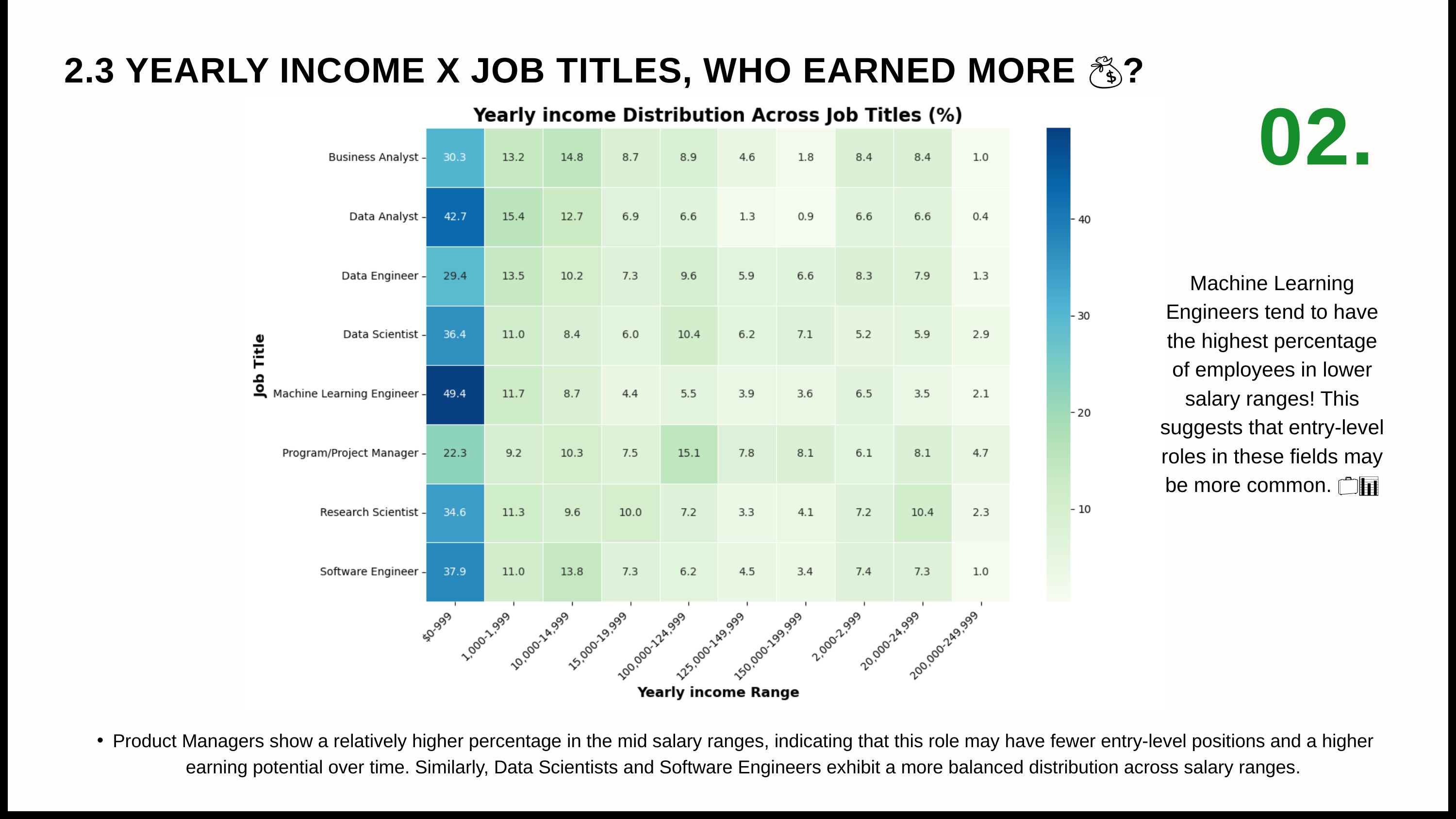

2.3 YEARLY INCOME X JOB TITLES, WHO EARNED MORE 💰?
02.

Machine Learning Engineers tend to have the highest percentage of employees in lower salary ranges! This suggests that entry-level roles in these fields may be more common. 💼📊

Product Managers show a relatively higher percentage in the mid salary ranges, indicating that this role may have fewer entry-level positions and a higher earning potential over time. Similarly, Data Scientists and Software Engineers exhibit a more balanced distribution across salary ranges.